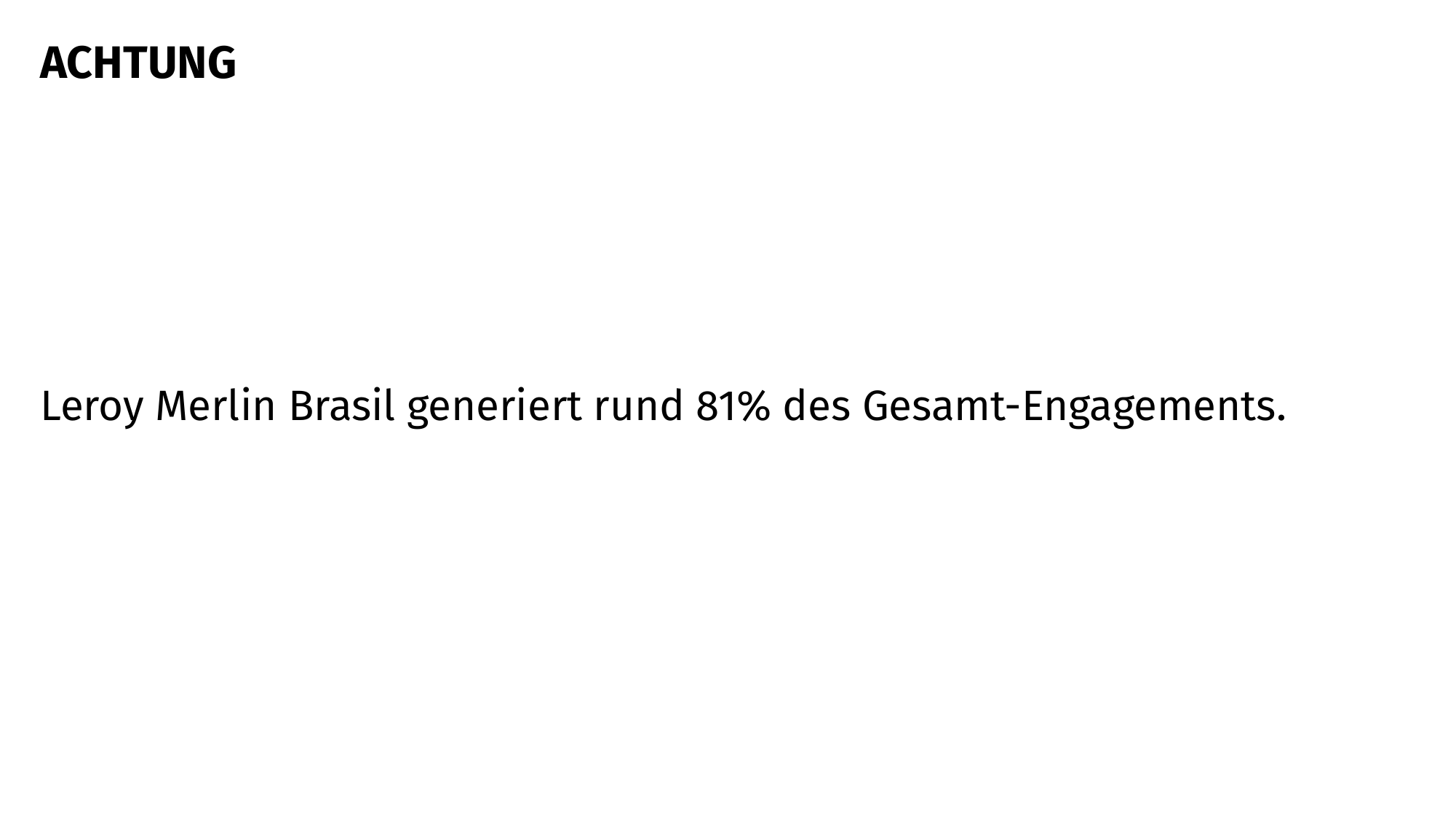

ACHTUNG
Leroy Merlin Brasil generiert rund 81% des Gesamt-Engagements.